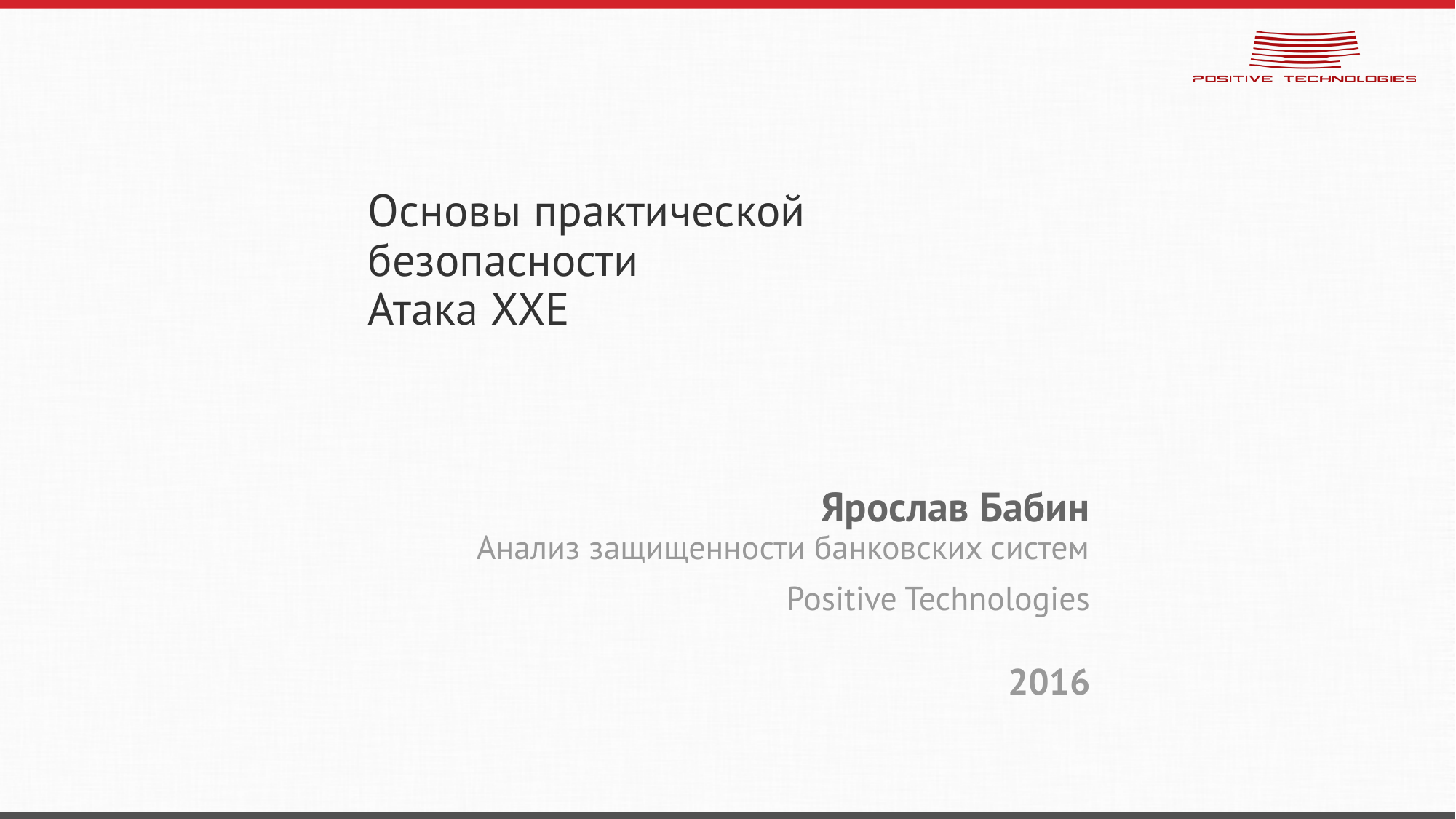

# Основы практической безопасности Атака XXE
Ярослав Бабин
 Анализ защищенности банковских систем
Positive Technologies
2016